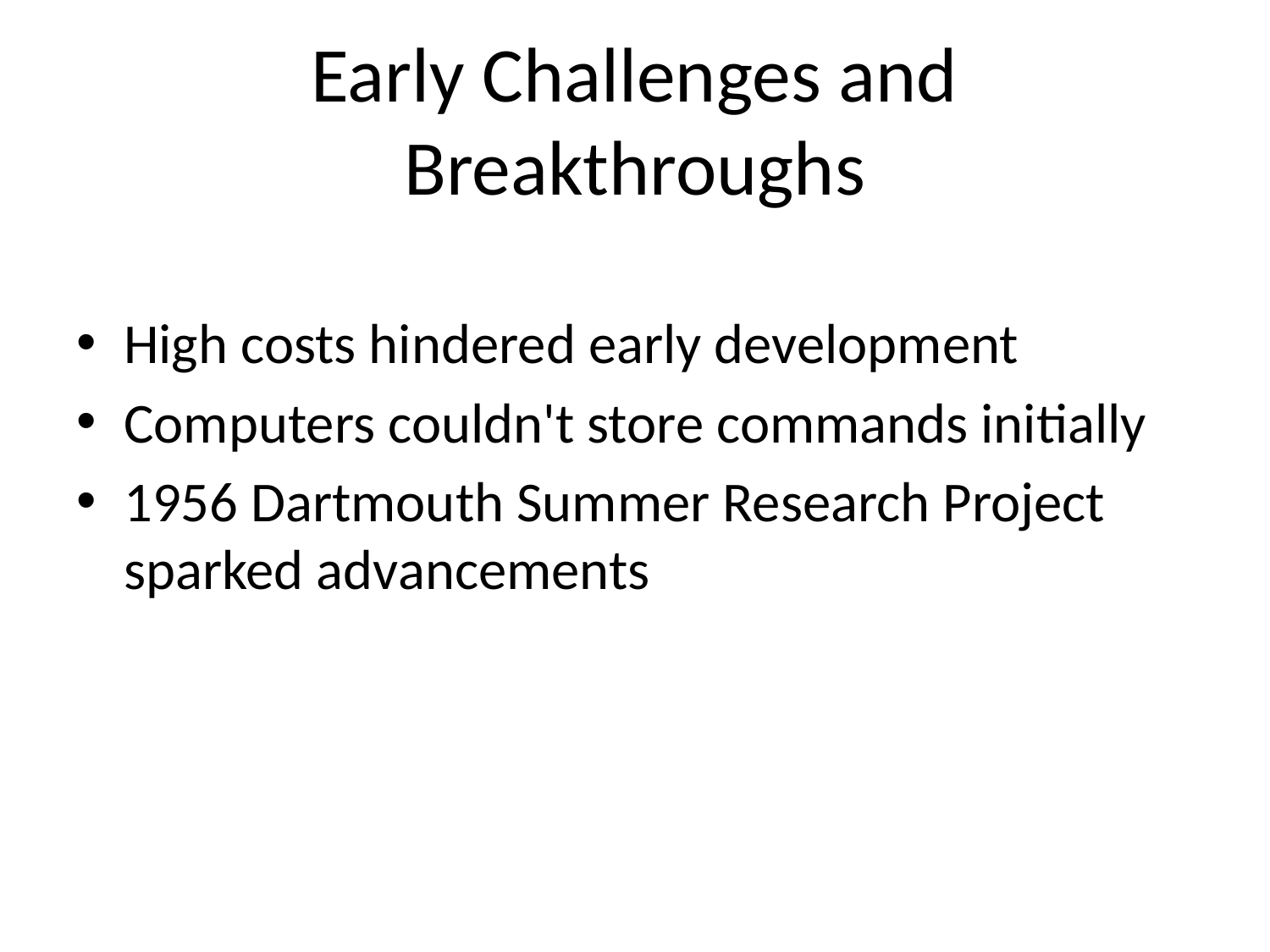

# Early Challenges and Breakthroughs

High costs hindered early development
Computers couldn't store commands initially
1956 Dartmouth Summer Research Project sparked advancements